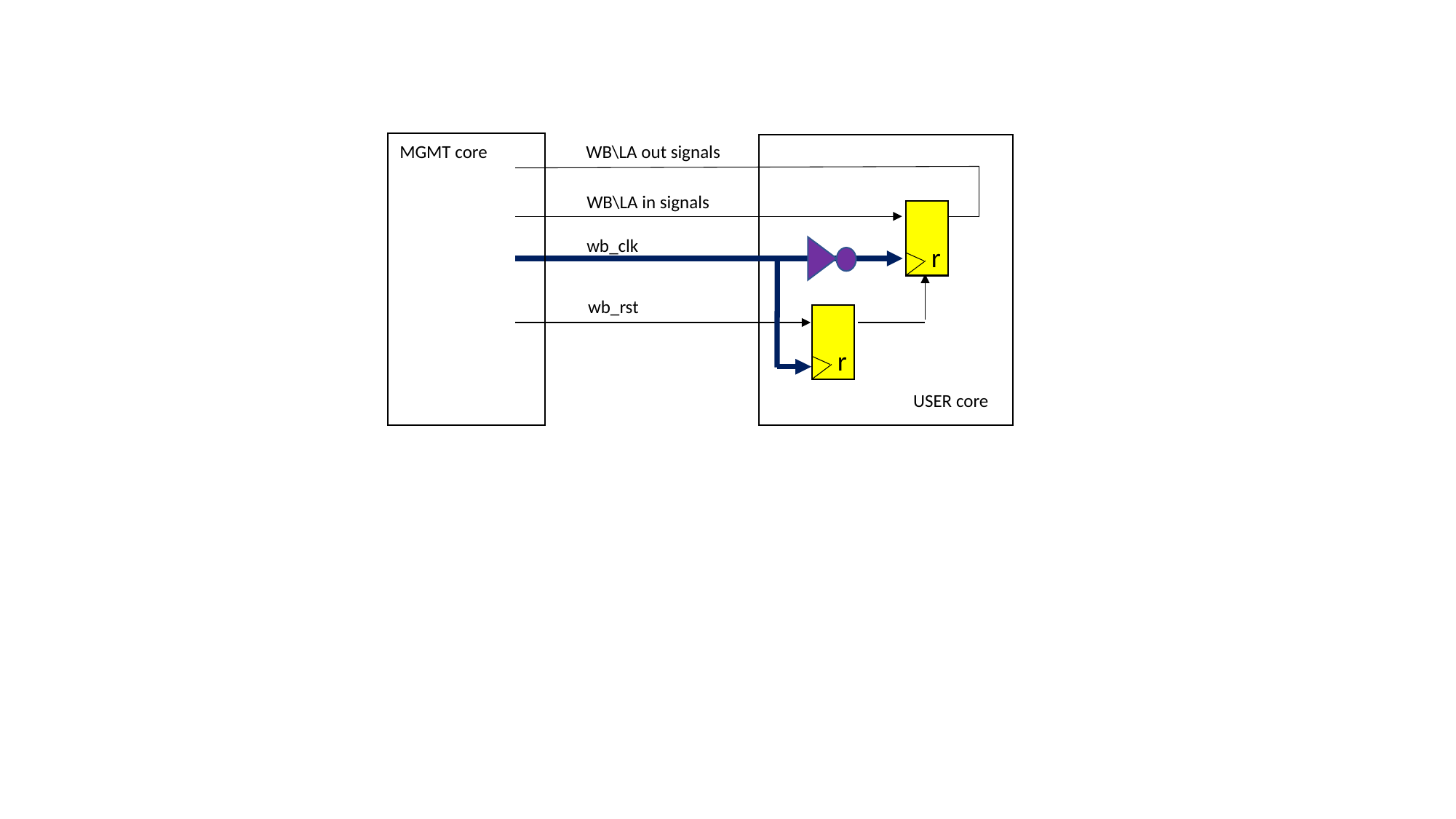

MGMT core
WB\LA out signals

WB\LA in signals

r
wb_clk

wb_rst

r
USER core